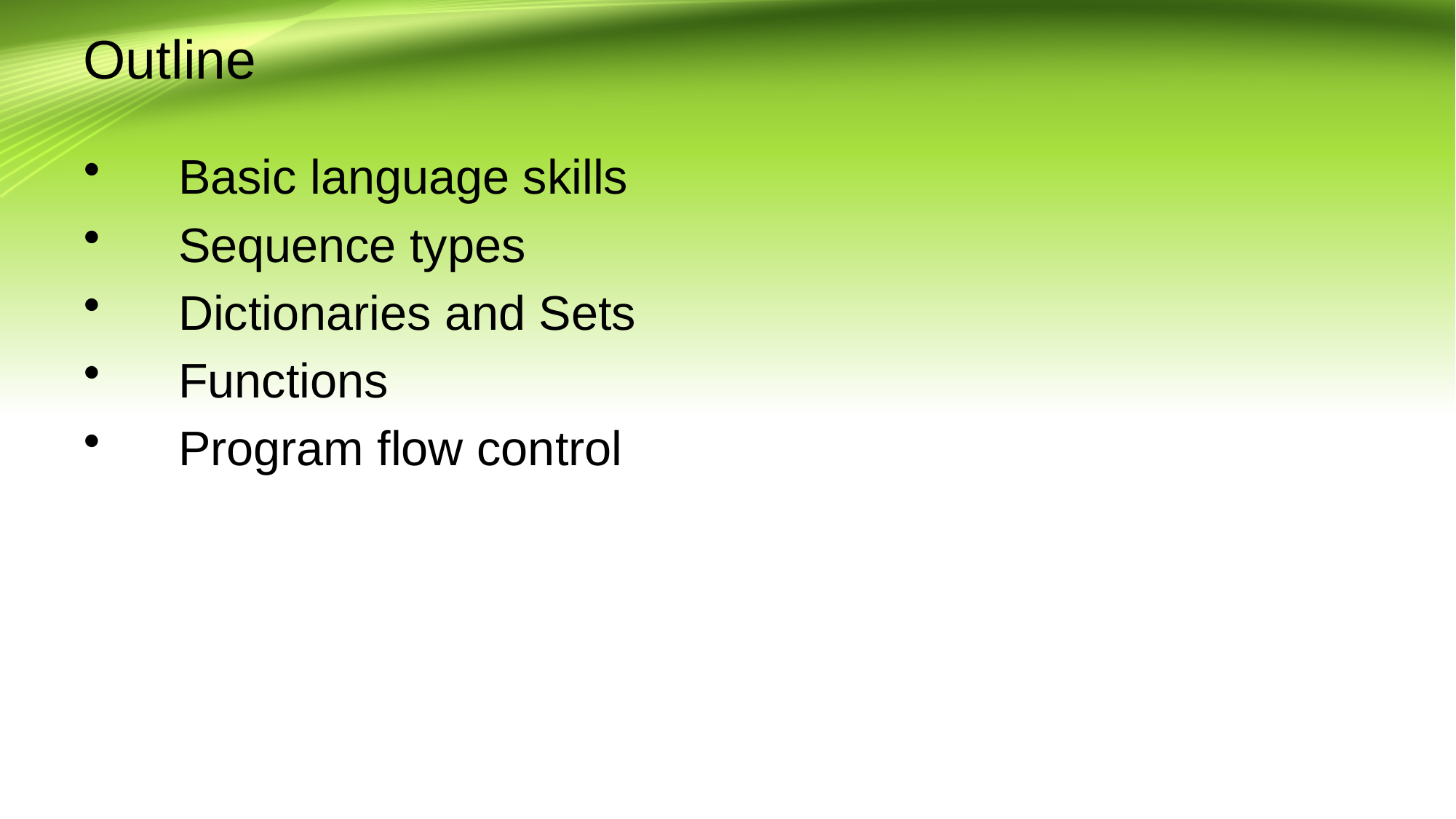

# Outline
    Basic language skills
    Sequence types
    Dictionaries and Sets
    Functions
    Program flow control